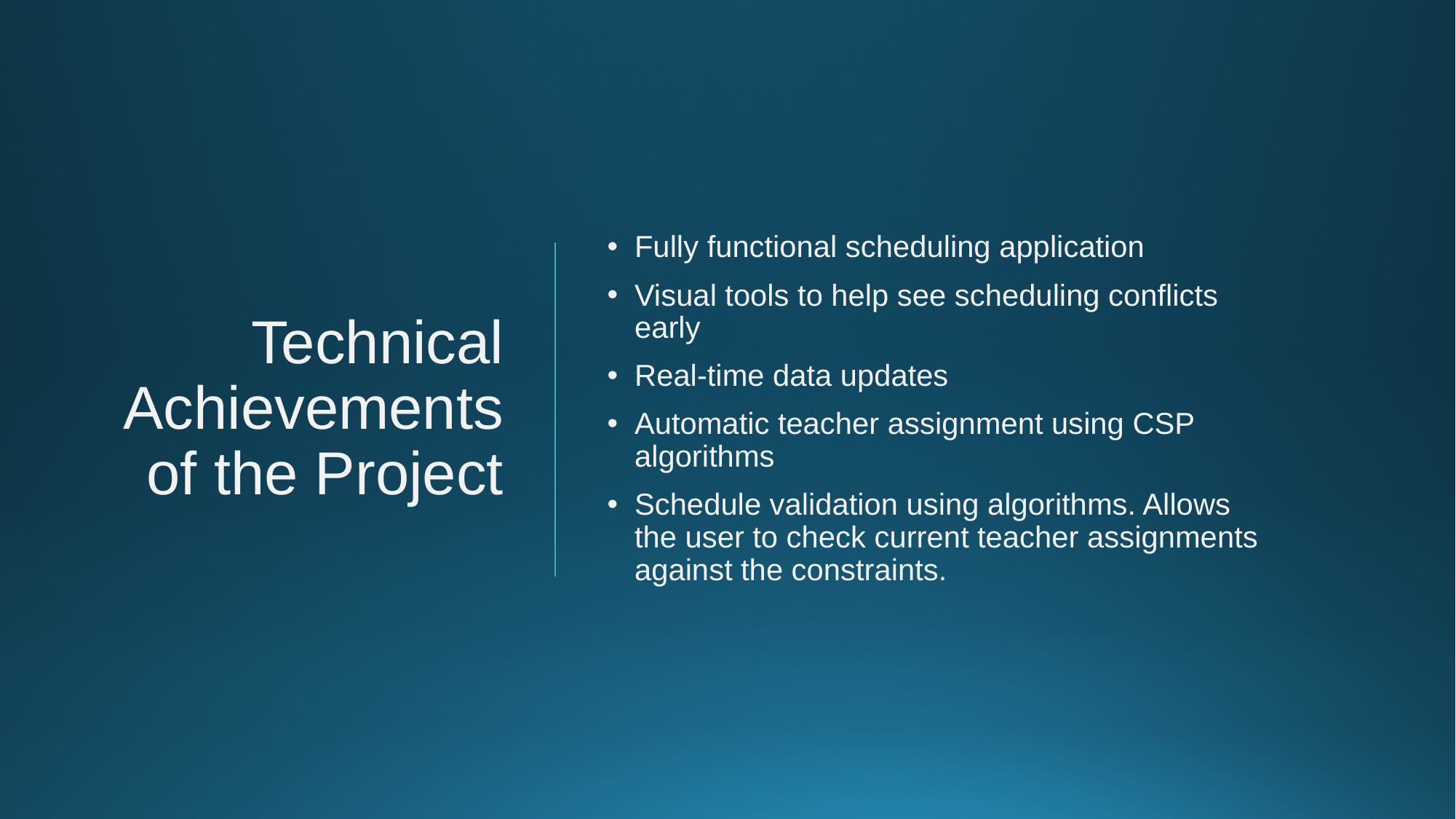

# Technical Achievements of the Project
Fully functional scheduling application
Visual tools to help see scheduling conflicts early
Real-time data updates
Automatic teacher assignment using CSP algorithms
Schedule validation using algorithms. Allows the user to check current teacher assignments against the constraints.